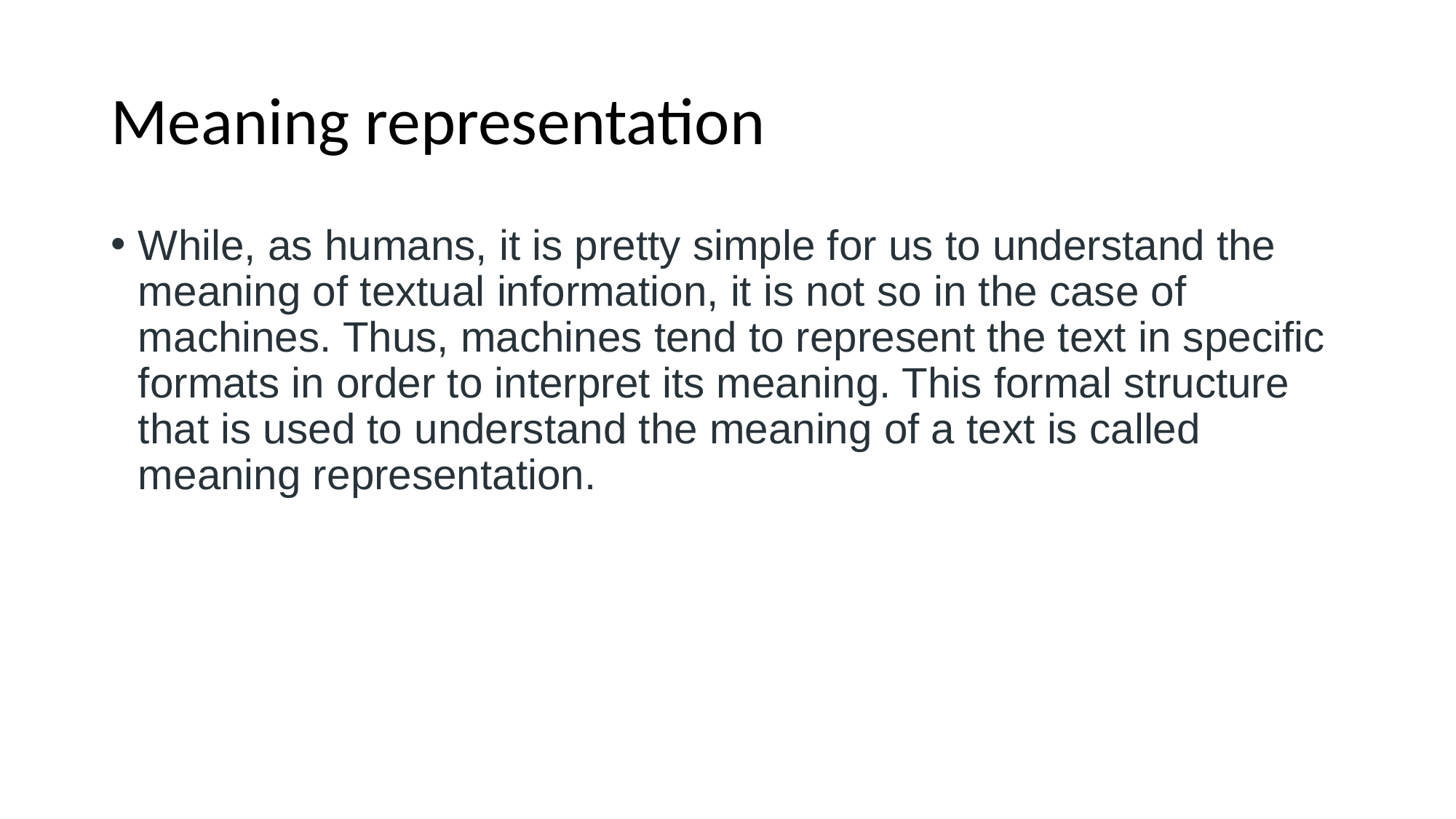

# Meaning representation
While, as humans, it is pretty simple for us to understand the meaning of textual information, it is not so in the case of machines. Thus, machines tend to represent the text in specific formats in order to interpret its meaning. This formal structure that is used to understand the meaning of a text is called meaning representation.